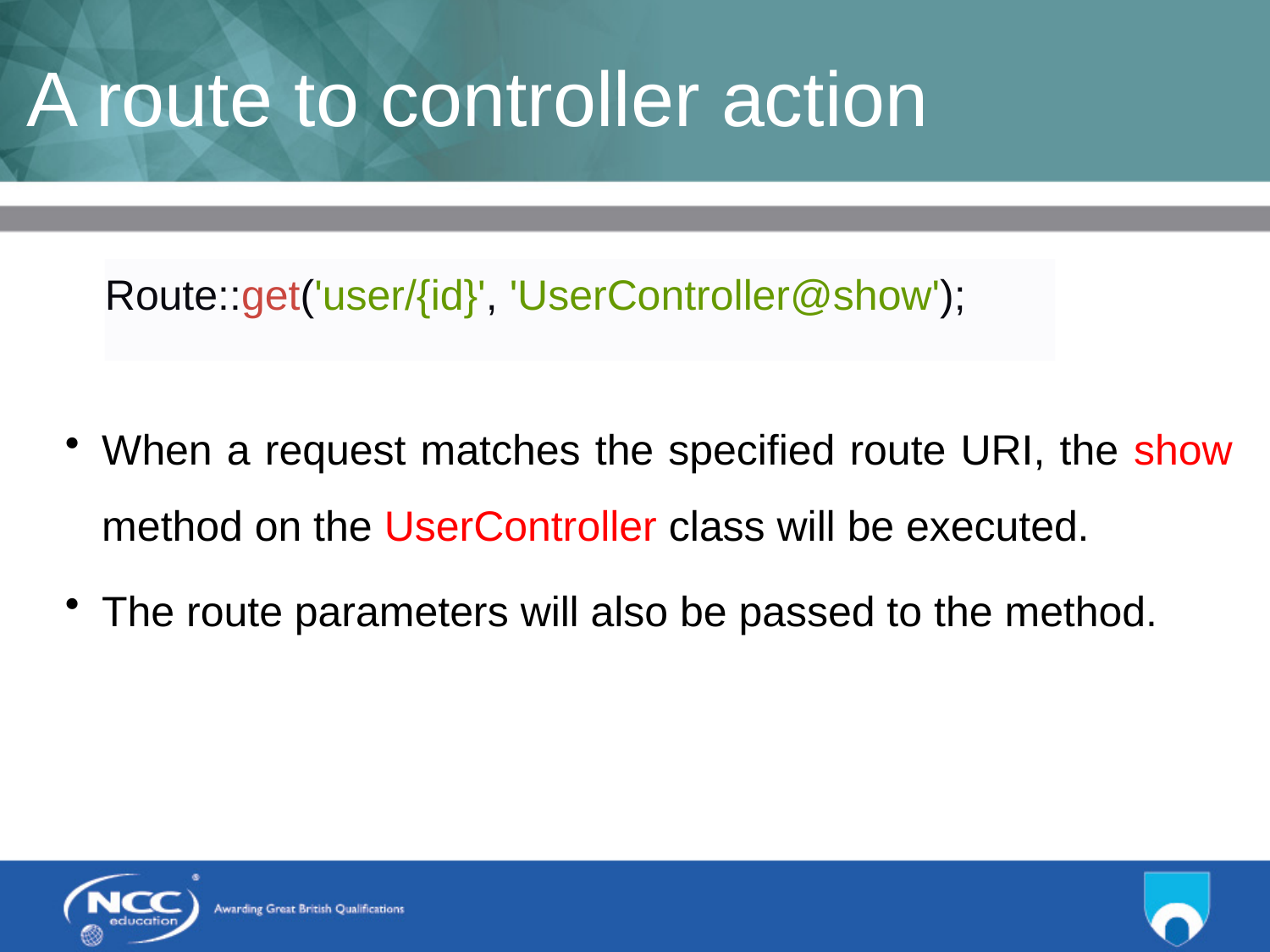

# A route to controller action

When a request matches the specified route URI, the show method on the UserController class will be executed.
The route parameters will also be passed to the method.
Route::get('user/{id}', 'UserController@show');